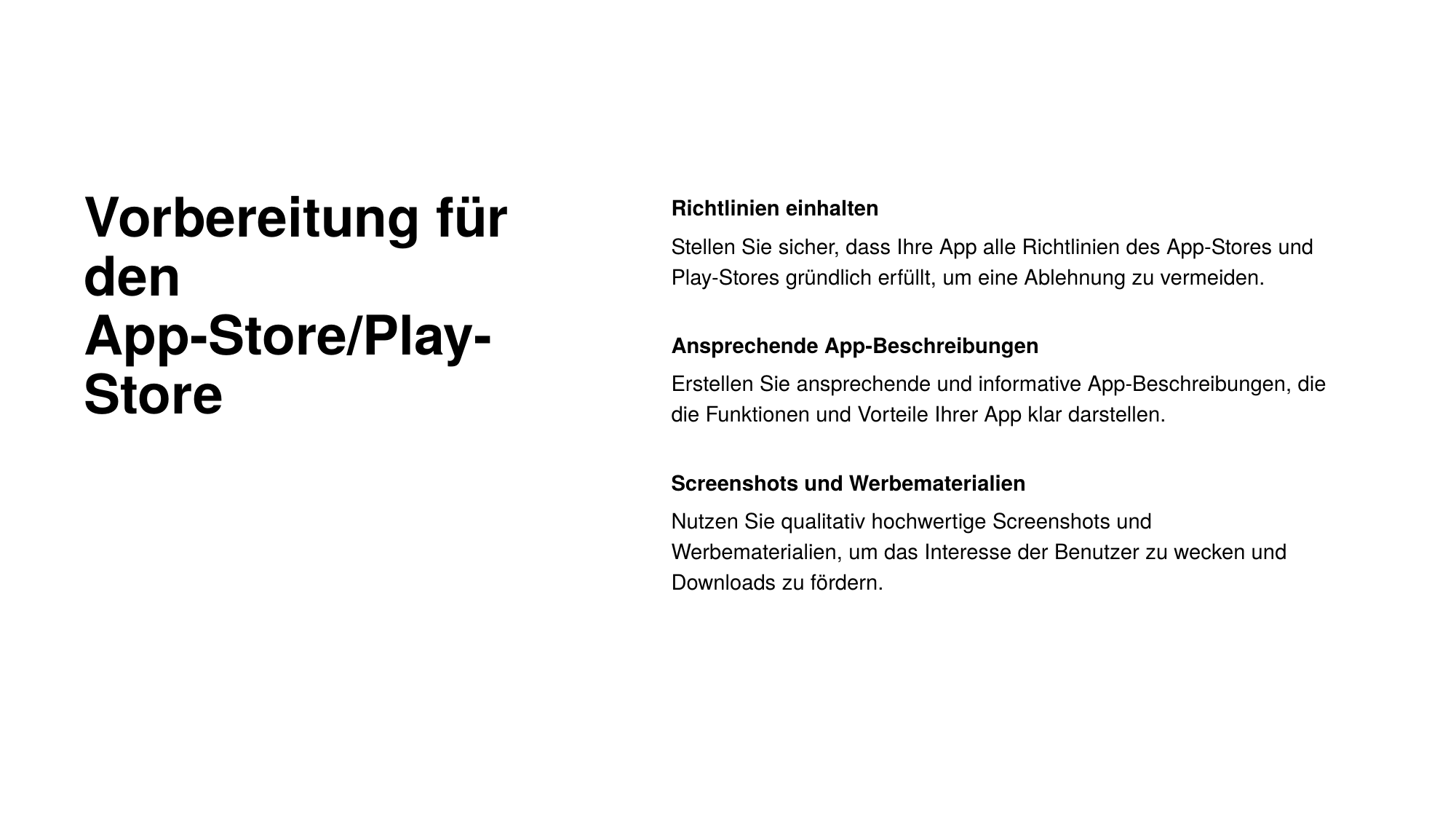

# Vorbereitung für den App-Store/Play-Store
Richtlinien einhalten
Stellen Sie sicher, dass Ihre App alle Richtlinien des App-Stores und Play-Stores gründlich erfüllt, um eine Ablehnung zu vermeiden.
Ansprechende App-Beschreibungen
Erstellen Sie ansprechende und informative App-Beschreibungen, die die Funktionen und Vorteile Ihrer App klar darstellen.
Screenshots und Werbematerialien
Nutzen Sie qualitativ hochwertige Screenshots und Werbematerialien, um das Interesse der Benutzer zu wecken und Downloads zu fördern.